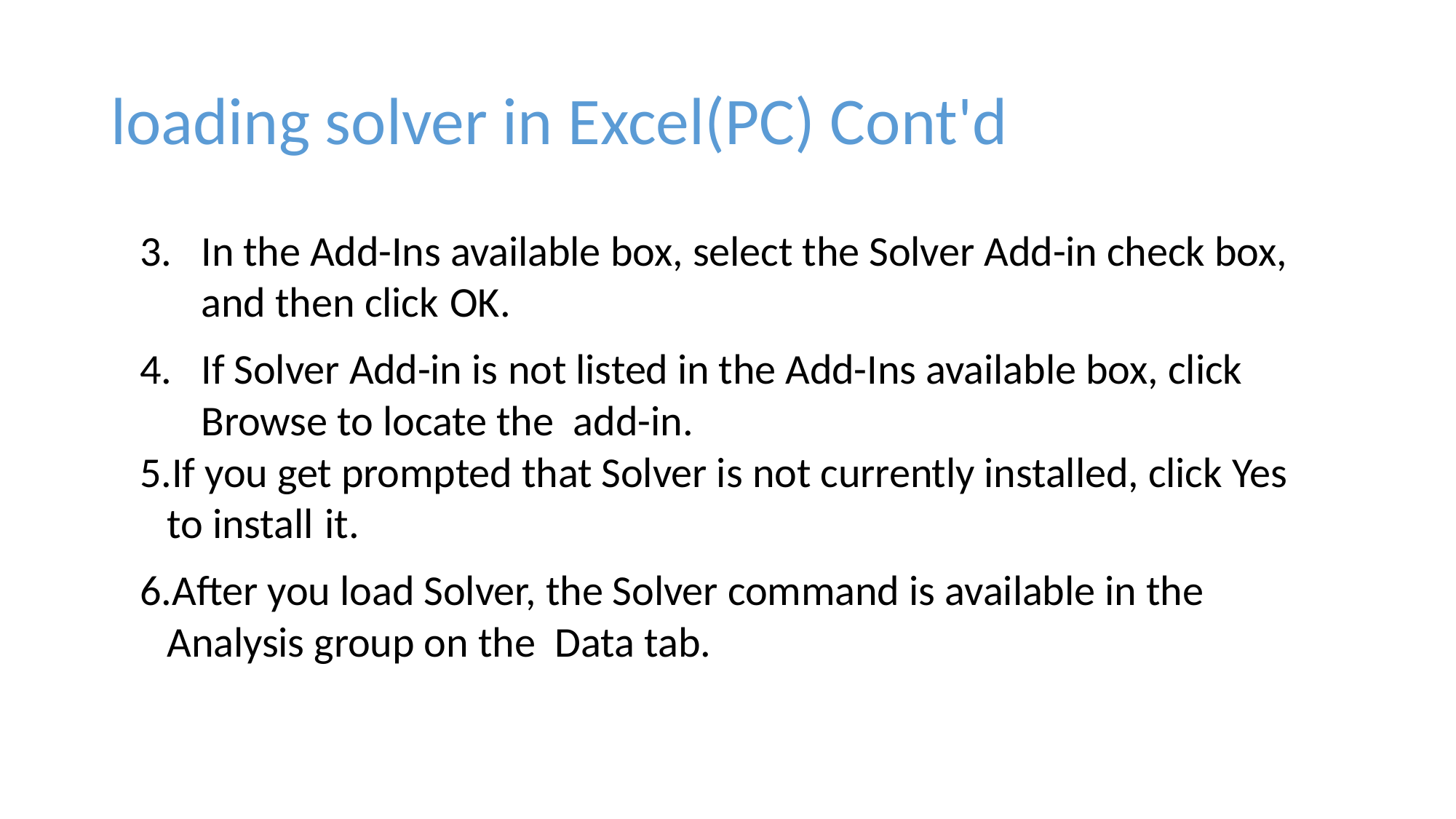

# loading solver in Excel(PC) Cont'd
In the Add-Ins available box, select the Solver Add-in check box, and then click OK.
If Solver Add-in is not listed in the Add-Ins available box, click Browse to locate the  add-in.
If you get prompted that Solver is not currently installed, click Yes to install it.
After you load Solver, the Solver command is available in the Analysis group on the  Data tab.